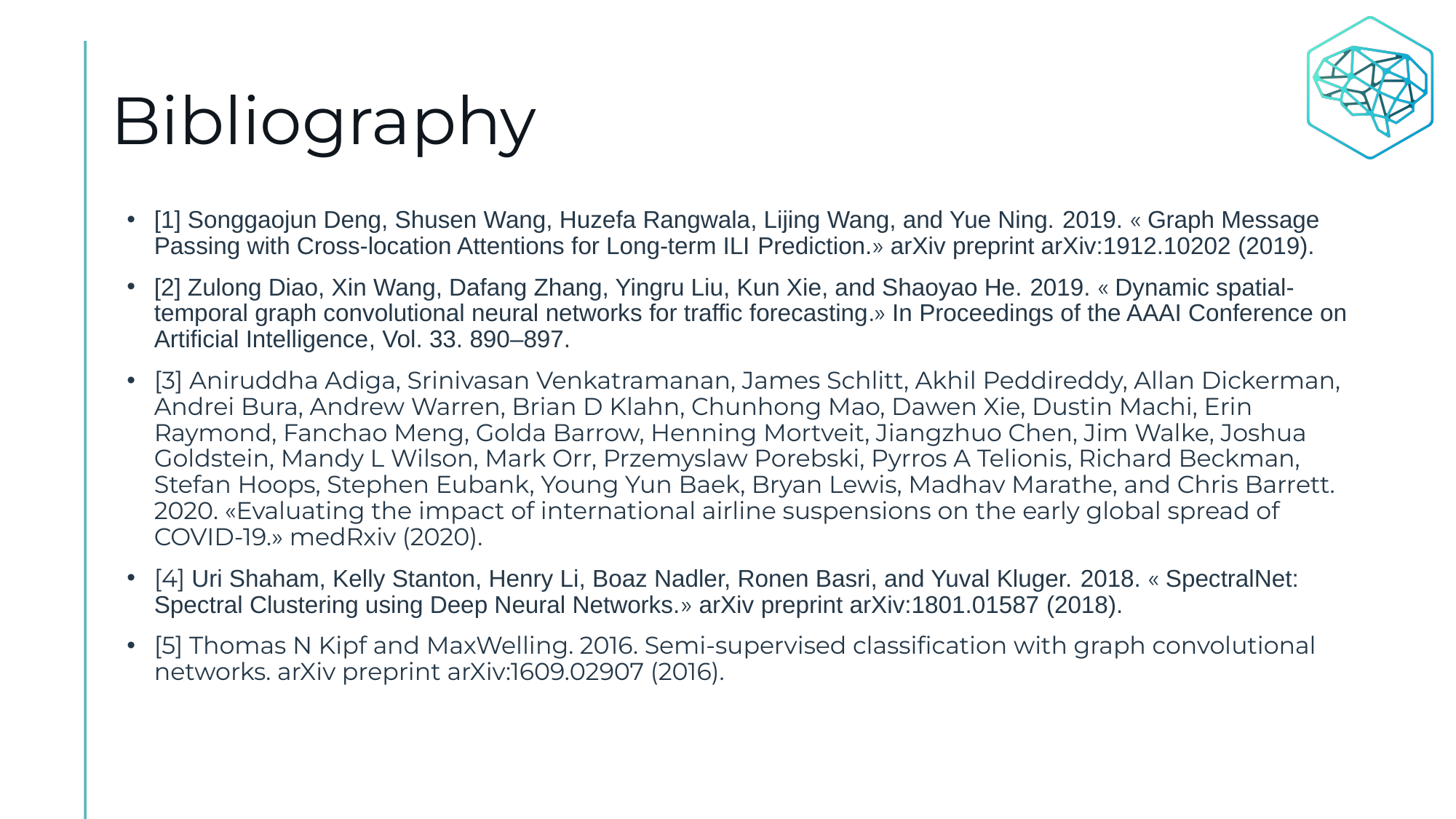

# Bibliography
[1] Songgaojun Deng, Shusen Wang, Huzefa Rangwala, Lijing Wang, and Yue Ning. 2019. « Graph Message Passing with Cross-location Attentions for Long-term ILI Prediction.» arXiv preprint arXiv:1912.10202 (2019).
[2] Zulong Diao, Xin Wang, Dafang Zhang, Yingru Liu, Kun Xie, and Shaoyao He. 2019. « Dynamic spatial-temporal graph convolutional neural networks for traffic forecasting.» In Proceedings of the AAAI Conference on Artificial Intelligence, Vol. 33. 890–897.
[3] Aniruddha Adiga, Srinivasan Venkatramanan, James Schlitt, Akhil Peddireddy, Allan Dickerman, Andrei Bura, Andrew Warren, Brian D Klahn, Chunhong Mao, Dawen Xie, Dustin Machi, Erin Raymond, Fanchao Meng, Golda Barrow, Henning Mortveit, Jiangzhuo Chen, Jim Walke, Joshua Goldstein, Mandy L Wilson, Mark Orr, Przemyslaw Porebski, Pyrros A Telionis, Richard Beckman, Stefan Hoops, Stephen Eubank, Young Yun Baek, Bryan Lewis, Madhav Marathe, and Chris Barrett. 2020. «Evaluating the impact of international airline suspensions on the early global spread of COVID-19.» medRxiv (2020).
[4] Uri Shaham, Kelly Stanton, Henry Li, Boaz Nadler, Ronen Basri, and Yuval Kluger. 2018. « SpectralNet: Spectral Clustering using Deep Neural Networks.» arXiv preprint arXiv:1801.01587 (2018).
[5] Thomas N Kipf and MaxWelling. 2016. Semi-supervised classification with graph convolutional networks. arXiv preprint arXiv:1609.02907 (2016).